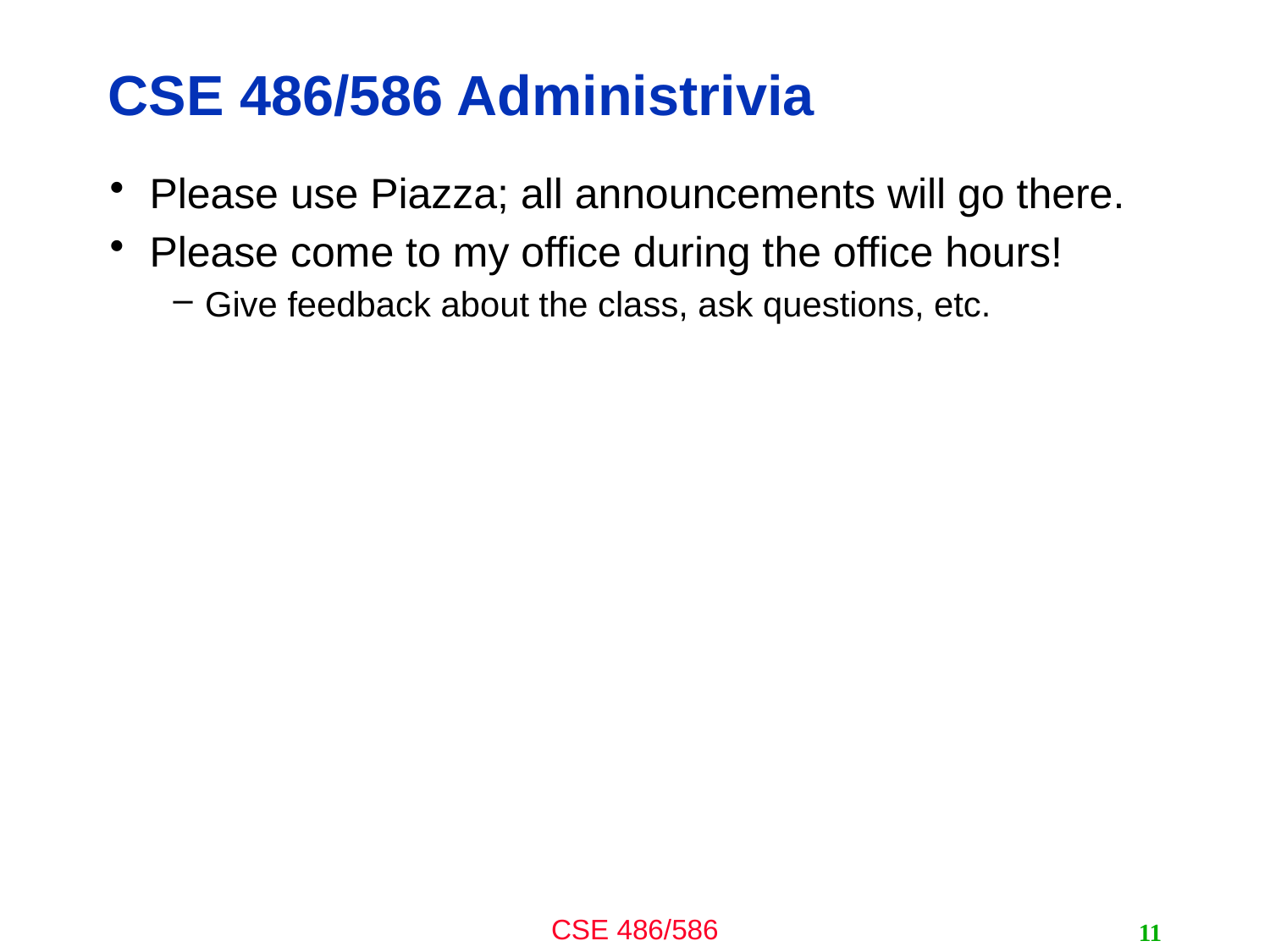

# CSE 486/586 Administrivia
Please use Piazza; all announcements will go there.
Please come to my office during the office hours!
Give feedback about the class, ask questions, etc.
11